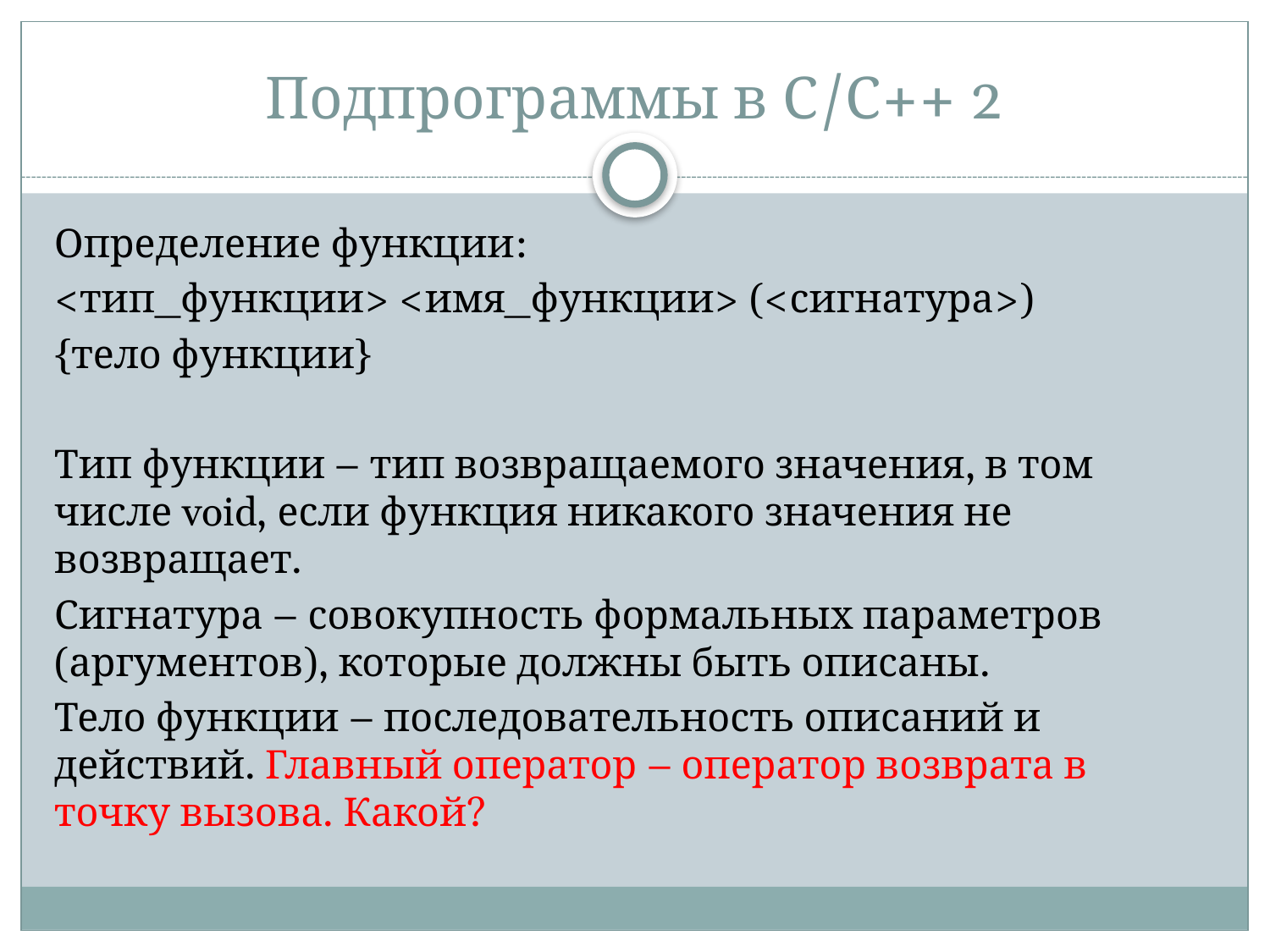

# Подпрограммы в С/С++ 2
Определение функции:
<тип_функции> <имя_функции> (<сигнатура>)
{тело функции}

Тип функции – тип возвращаемого значения, в том числе void, если функция никакого значения не возвращает.
Сигнатура – совокупность формальных параметров (аргументов), которые должны быть описаны.
Тело функции – последовательность описаний и действий. Главный оператор – оператор возврата в точку вызова. Какой?